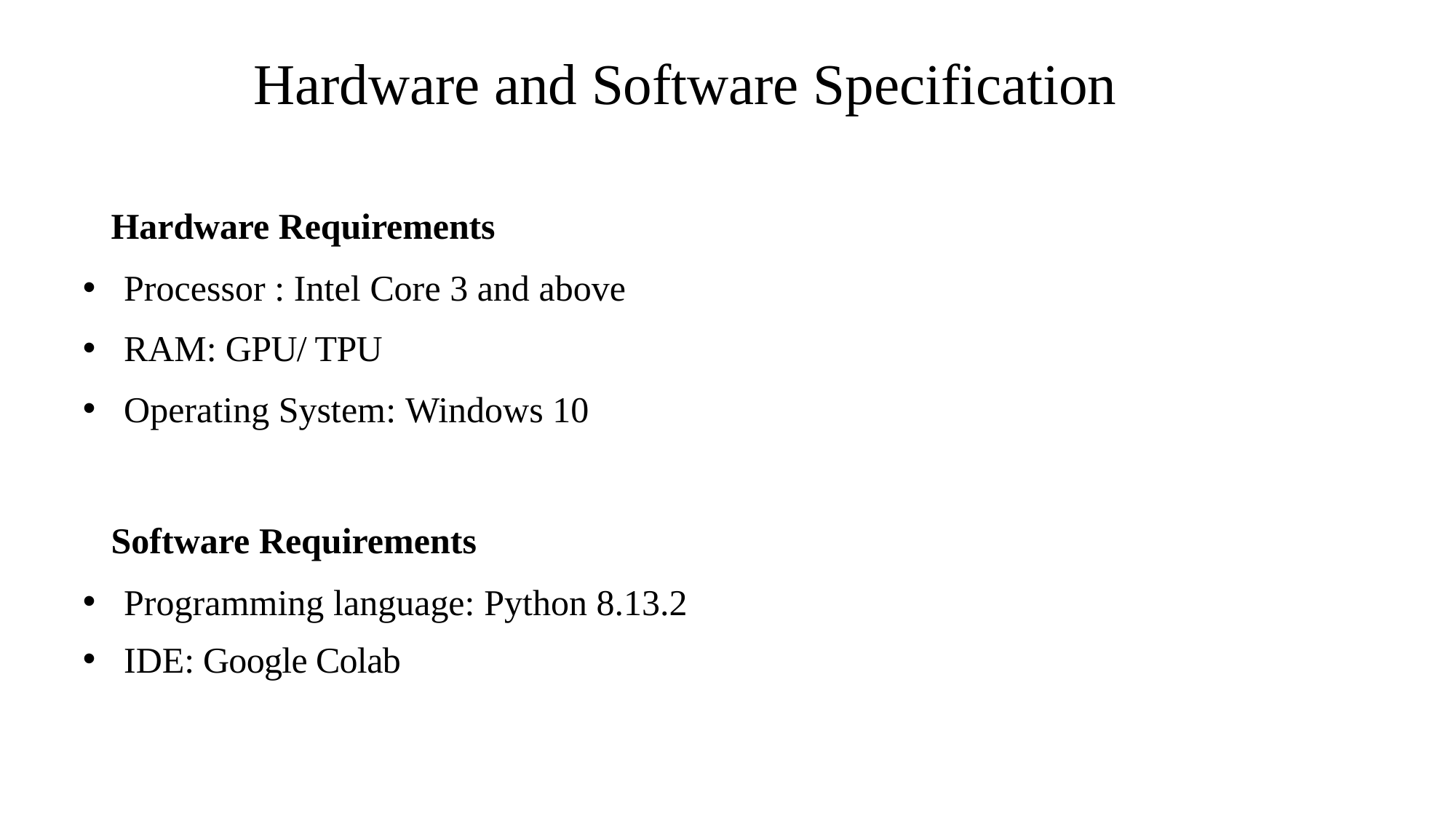

# Hardware and Software Specification

Hardware Requirements
Processor : Intel Core 3 and above
RAM: GPU/ TPU
Operating System: Windows 10

Software Requirements
Programming language: Python 8.13.2
IDE: Google Colab